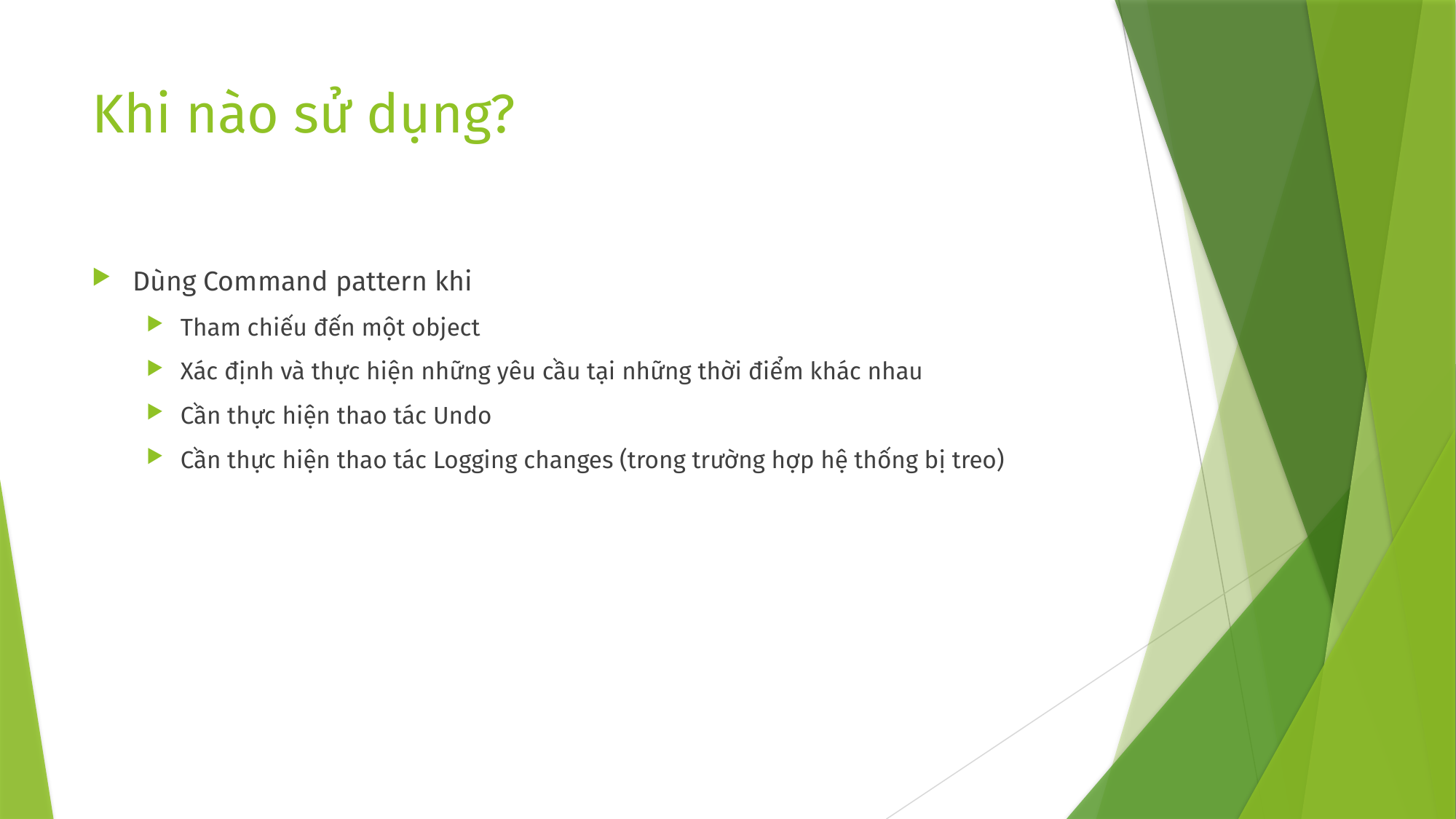

# Khi nào sử dụng?
Dùng Command pattern khi
Tham chiếu đến một object
Xác định và thực hiện những yêu cầu tại những thời điểm khác nhau
Cần thực hiện thao tác Undo
Cần thực hiện thao tác Logging changes (trong trường hợp hệ thống bị treo)